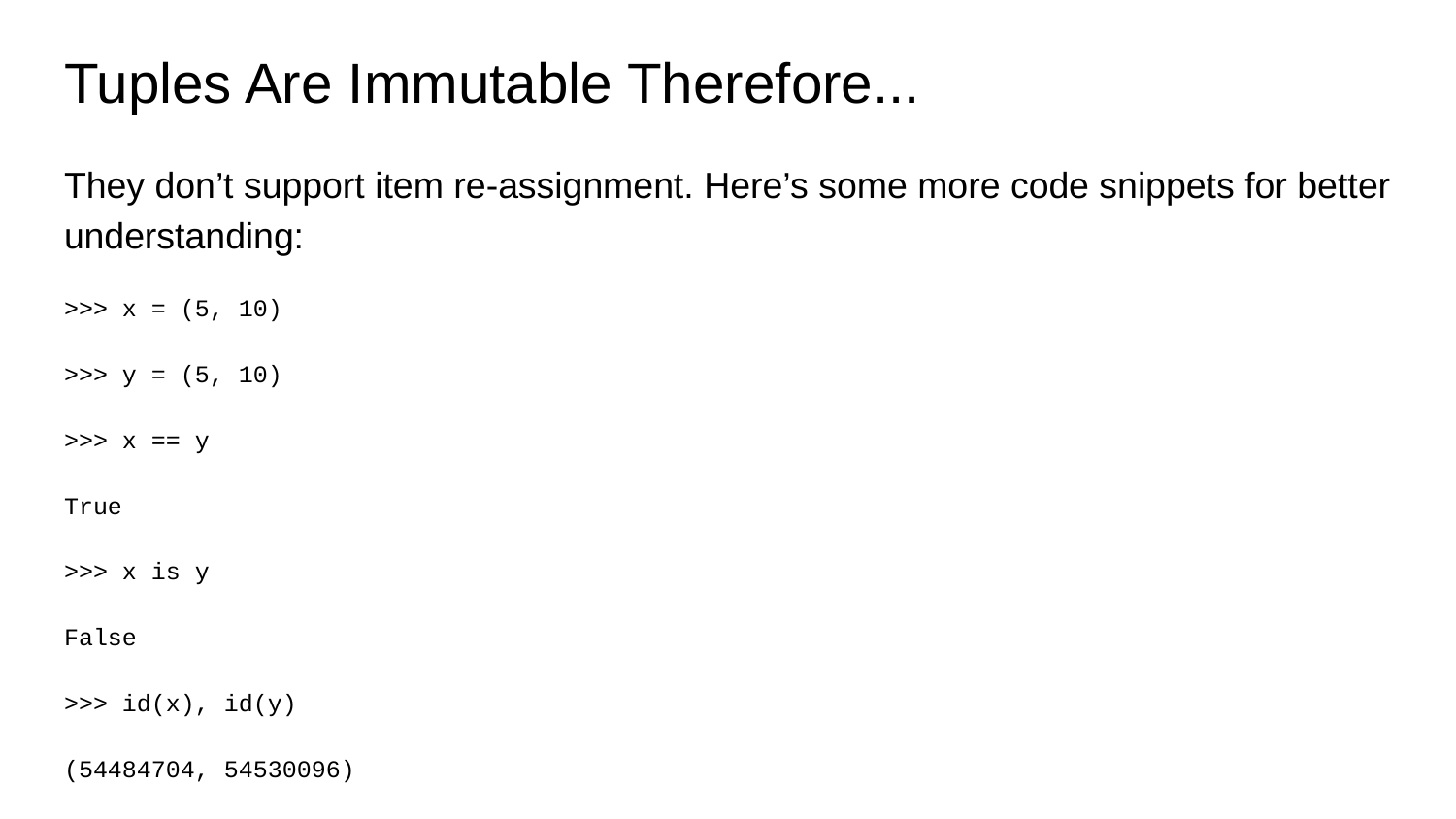

# Tuples Are Immutable Therefore...
They don’t support item re-assignment. Here’s some more code snippets for better understanding:
>>> x = (5, 10)
>>> y = (5, 10)
>>> x == y
True
>>> x is y
False
>>> id(x), id(y)
(54484704, 54530096)